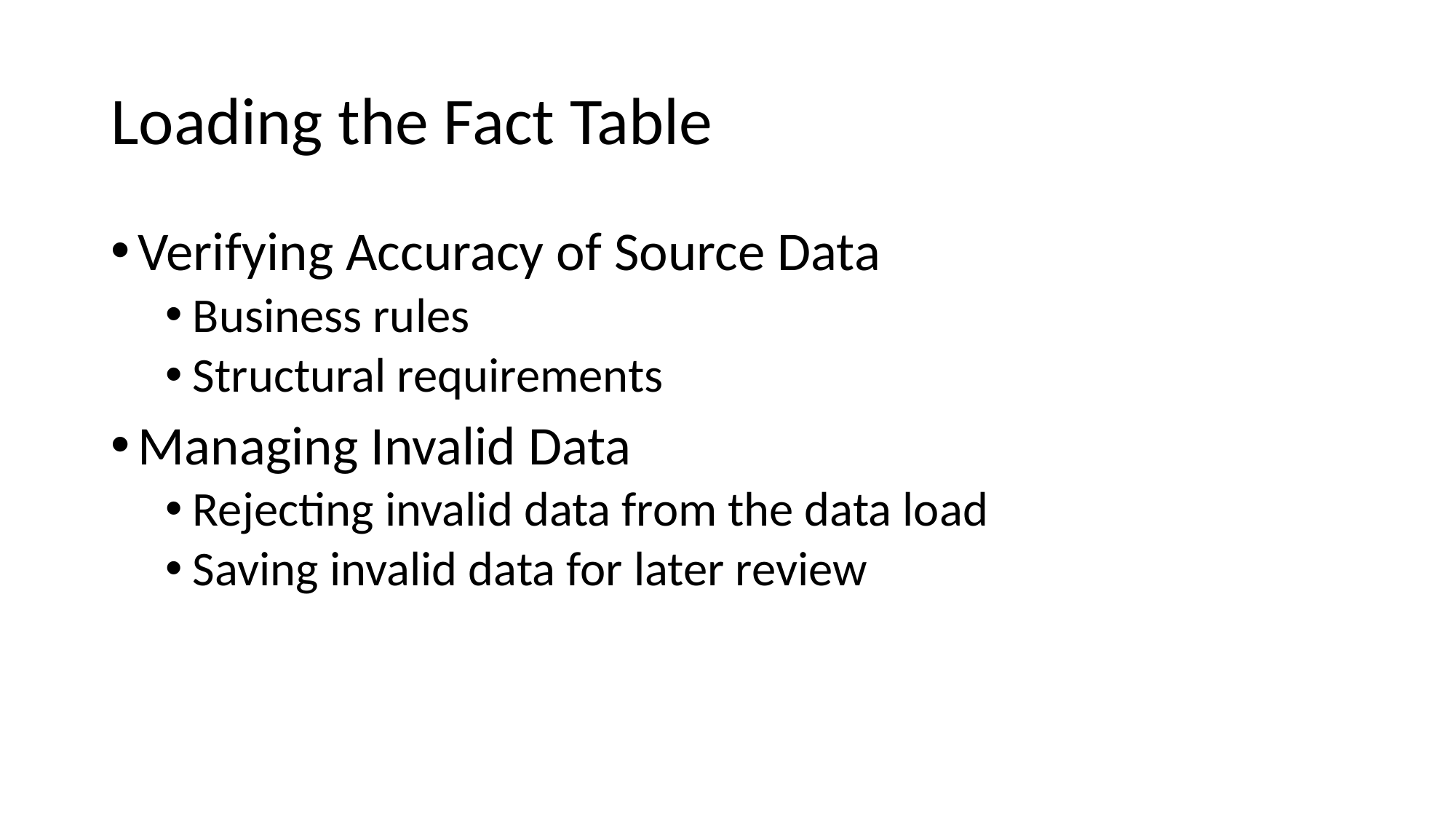

# Loading the Fact Table
Verifying Accuracy of Source Data
Business rules
Structural requirements
Managing Invalid Data
Rejecting invalid data from the data load
Saving invalid data for later review